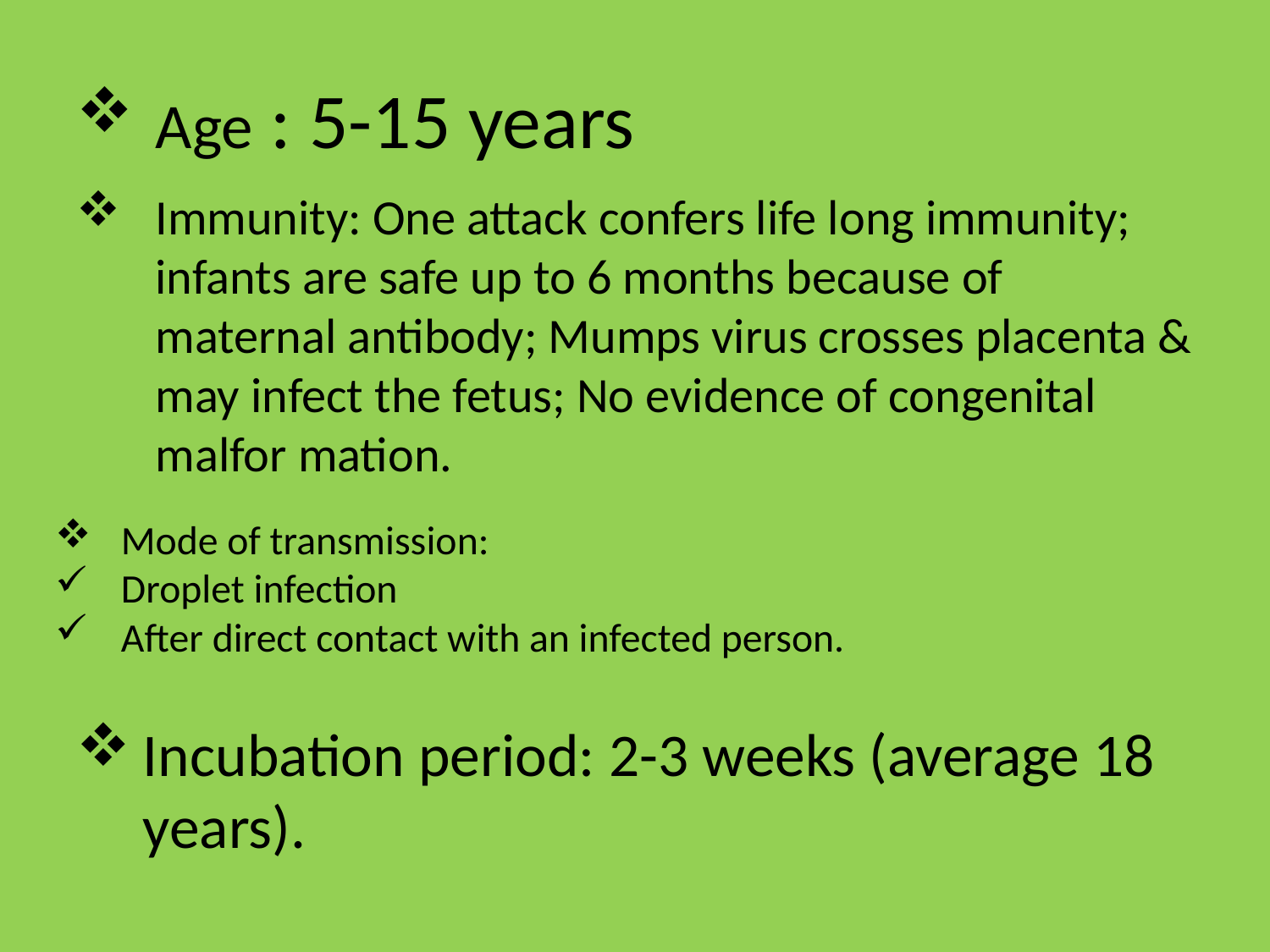

# Age : 5-15 years
Immunity: One attack confers life long immunity; infants are safe up to 6 months because of maternal antibody; Mumps virus crosses placenta & may infect the fetus; No evidence of congenital malfor mation.
Mode of transmission:
Droplet infection
After direct contact with an infected person.
Incubation period: 2-3 weeks (average 18 years).